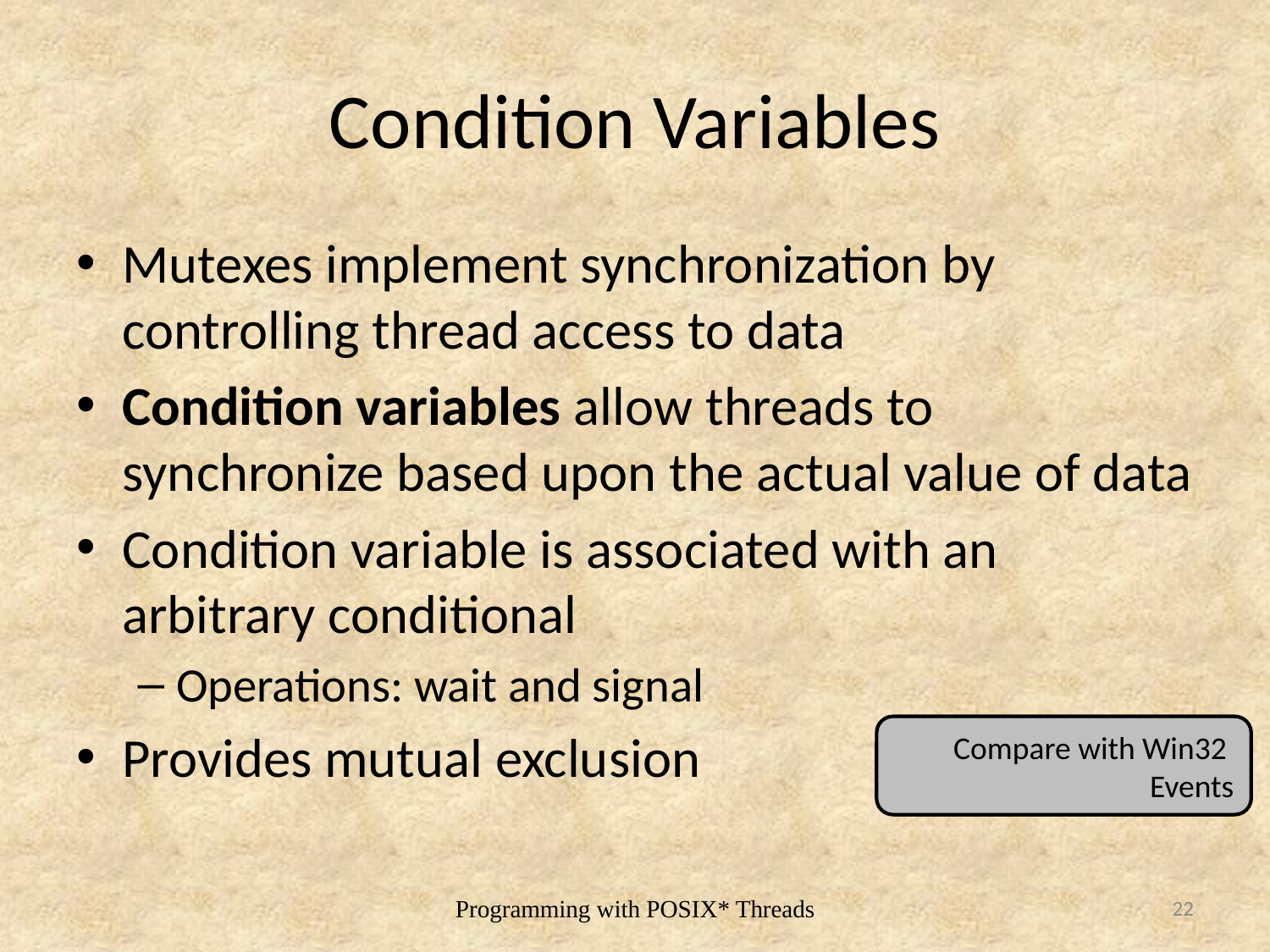

# Condition Variables
Mutexes implement synchronization by controlling thread access to data
Condition variables allow threads to synchronize based upon the actual value of data
Condition variable is associated with an arbitrary conditional
Operations: wait and signal
Provides mutual exclusion
Compare with Win32
Events
22
Programming with POSIX* Threads